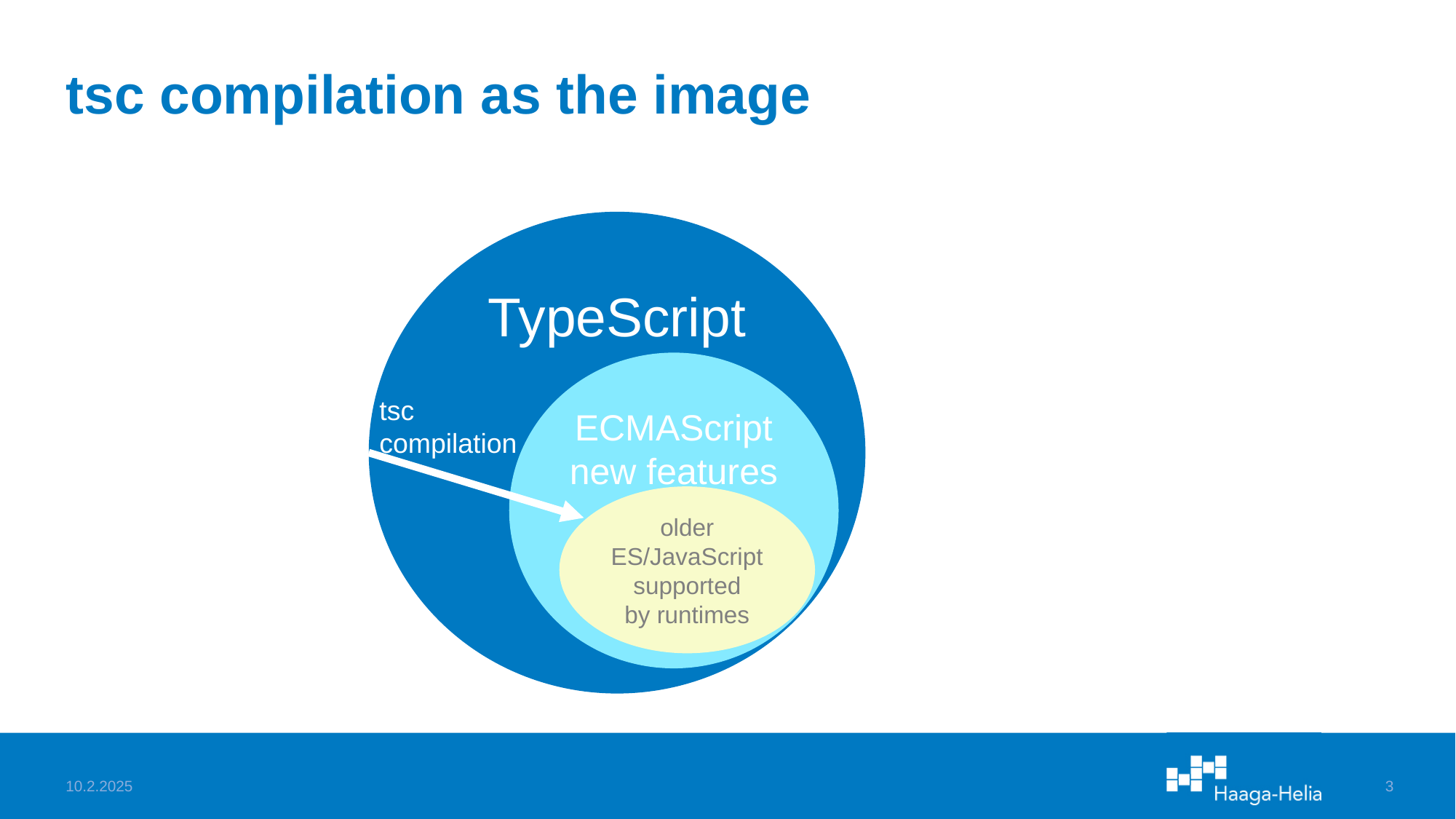

# tsc compilation as the image
TypeScript

ECMAScript new features
tsc compilation
older ES/JavaScript
supported
by runtimes
10.2.2025

3